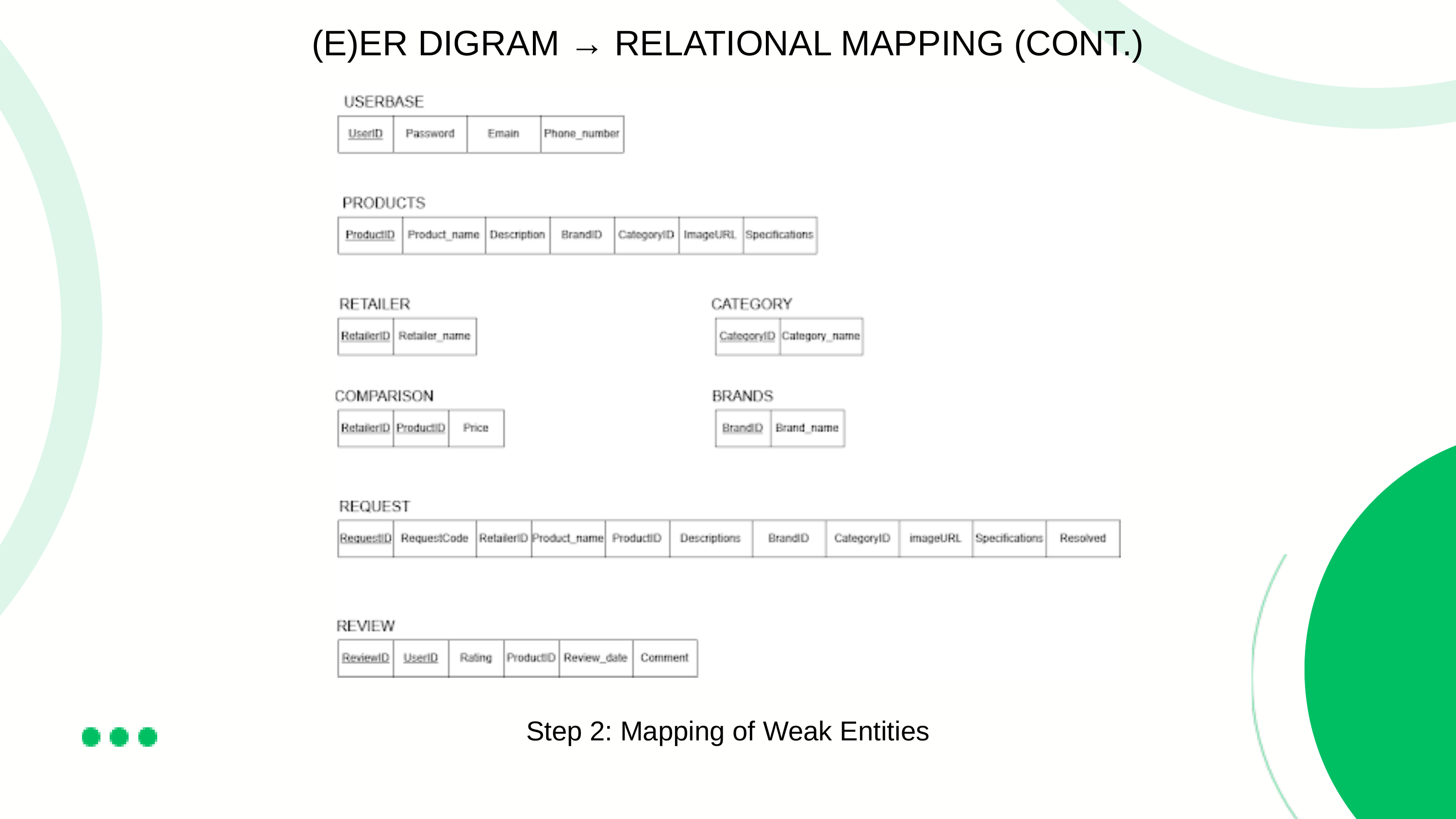

(E)ER DIGRAM → RELATIONAL MAPPING (CONT.)

Step 2: Mapping of Weak Entities

4